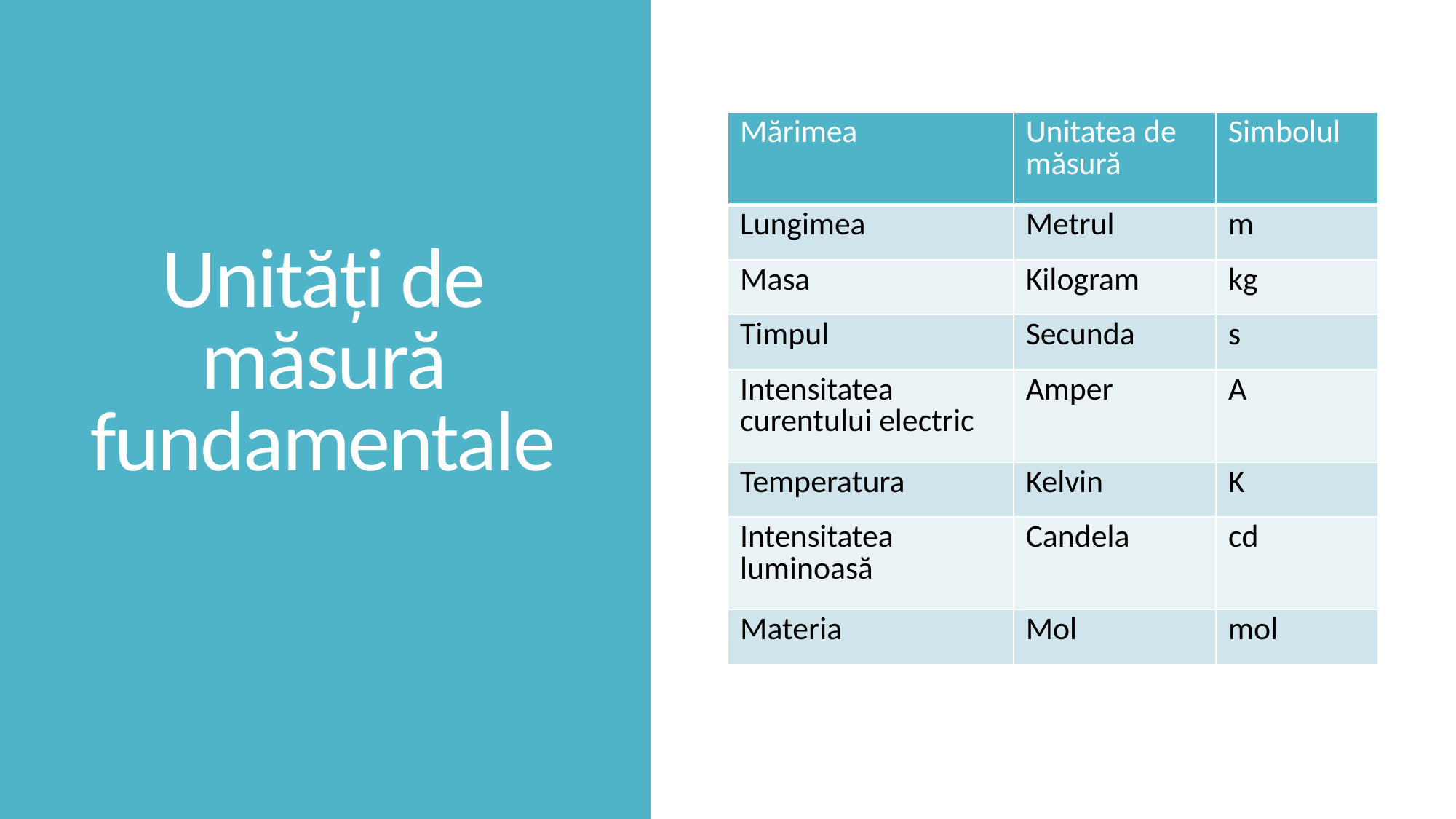

# Unități de măsură fundamentale
| Mărimea | Unitatea de măsură | Simbolul |
| --- | --- | --- |
| Lungimea | Metrul | m |
| Masa | Kilogram | kg |
| Timpul | Secunda | s |
| Intensitatea curentului electric | Amper | A |
| Temperatura | Kelvin | K |
| Intensitatea luminoasă | Candela | cd |
| Materia | Mol | mol |